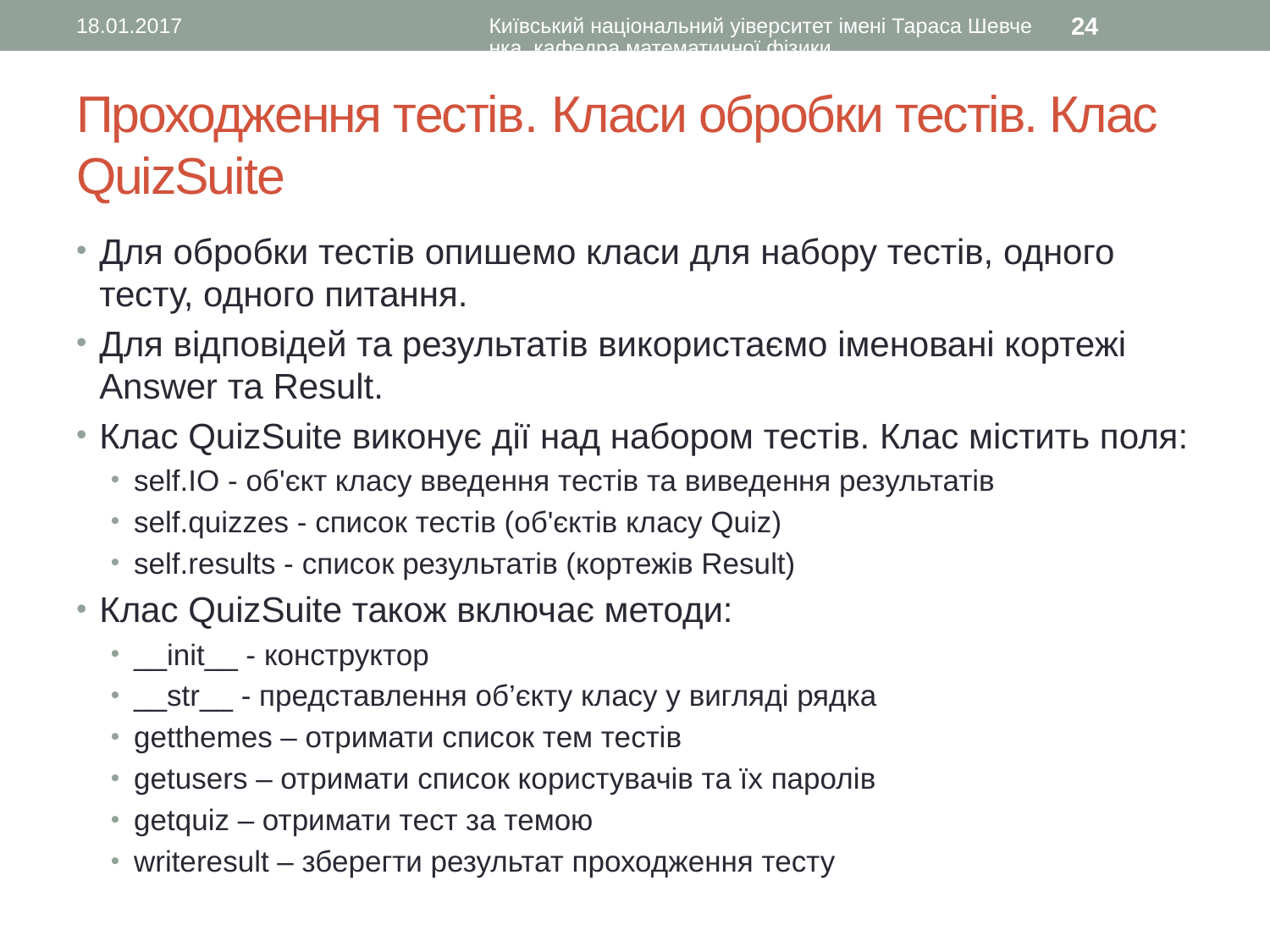

18.01.2017
Київський національний уіверситет імені Тараса Шевченка, кафедра математичної фізики
24
# Проходження тестів. Класи обробки тестів. Клас QuizSuite
Для обробки тестів опишемо класи для набору тестів, одного тесту, одного питання.
Для відповідей та результатів використаємо іменовані кортежі Answer та Result.
Клас QuizSuite виконує дії над набором тестів. Клас містить поля:
self.IO - об'єкт класу введення тестів та виведення результатів
self.quizzes - список тестів (об'єктів класу Quiz)
self.results - список результатів (кортежів Result)
Клас QuizSuite також включає методи:
__init__ - конструктор
__str__ - представлення об’єкту класу у вигляді рядка
getthemes – отримати список тем тестів
getusers – отримати список користувачів та їх паролів
getquiz – отримати тест за темою
writeresult – зберегти результат проходження тесту